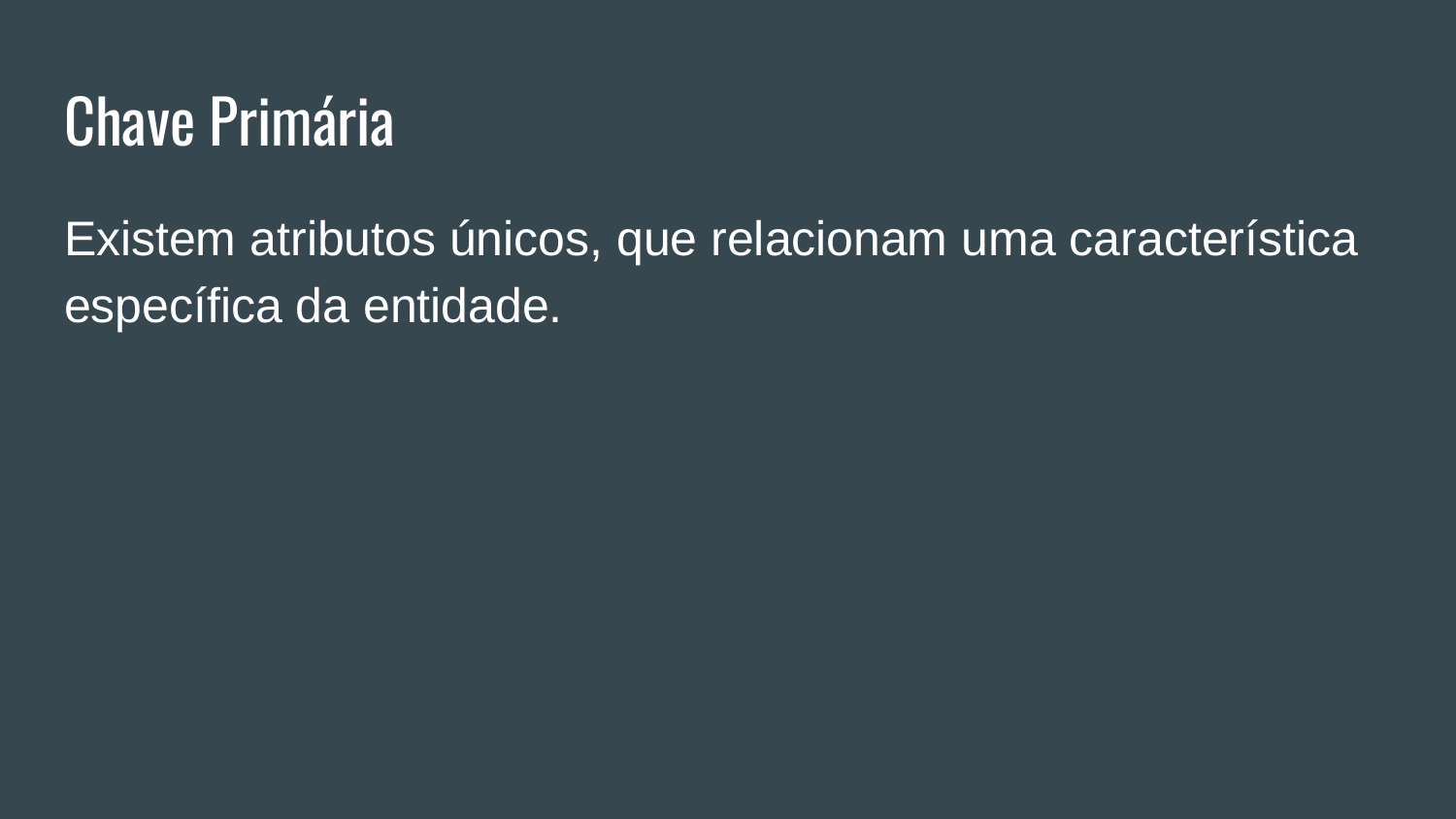

# Chave Primária
Existem atributos únicos, que relacionam uma característica específica da entidade.